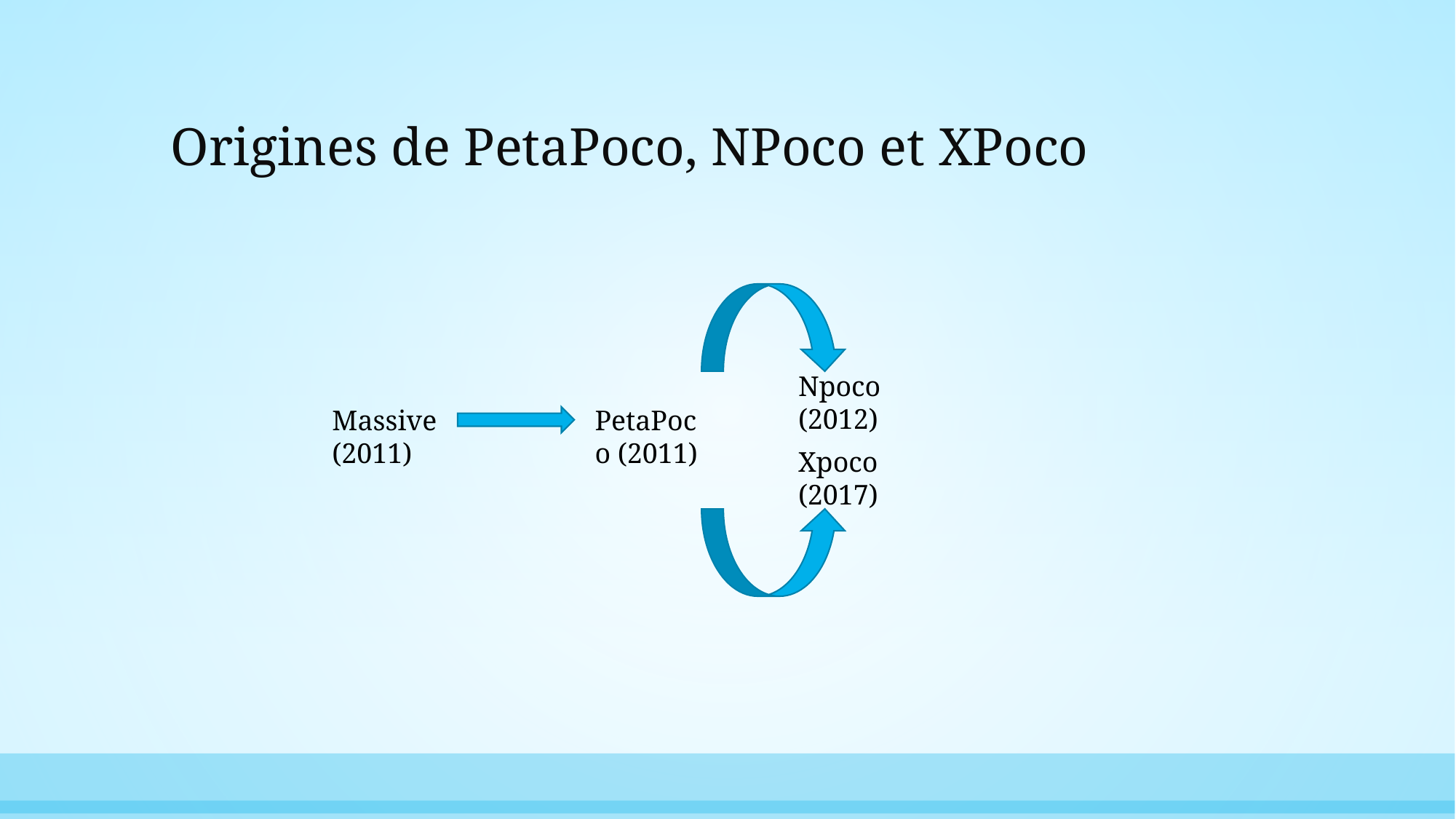

# Origines de PetaPoco, NPoco et XPoco

Npoco (2012)
Massive (2011)
PetaPoco (2011)

Xpoco (2017)